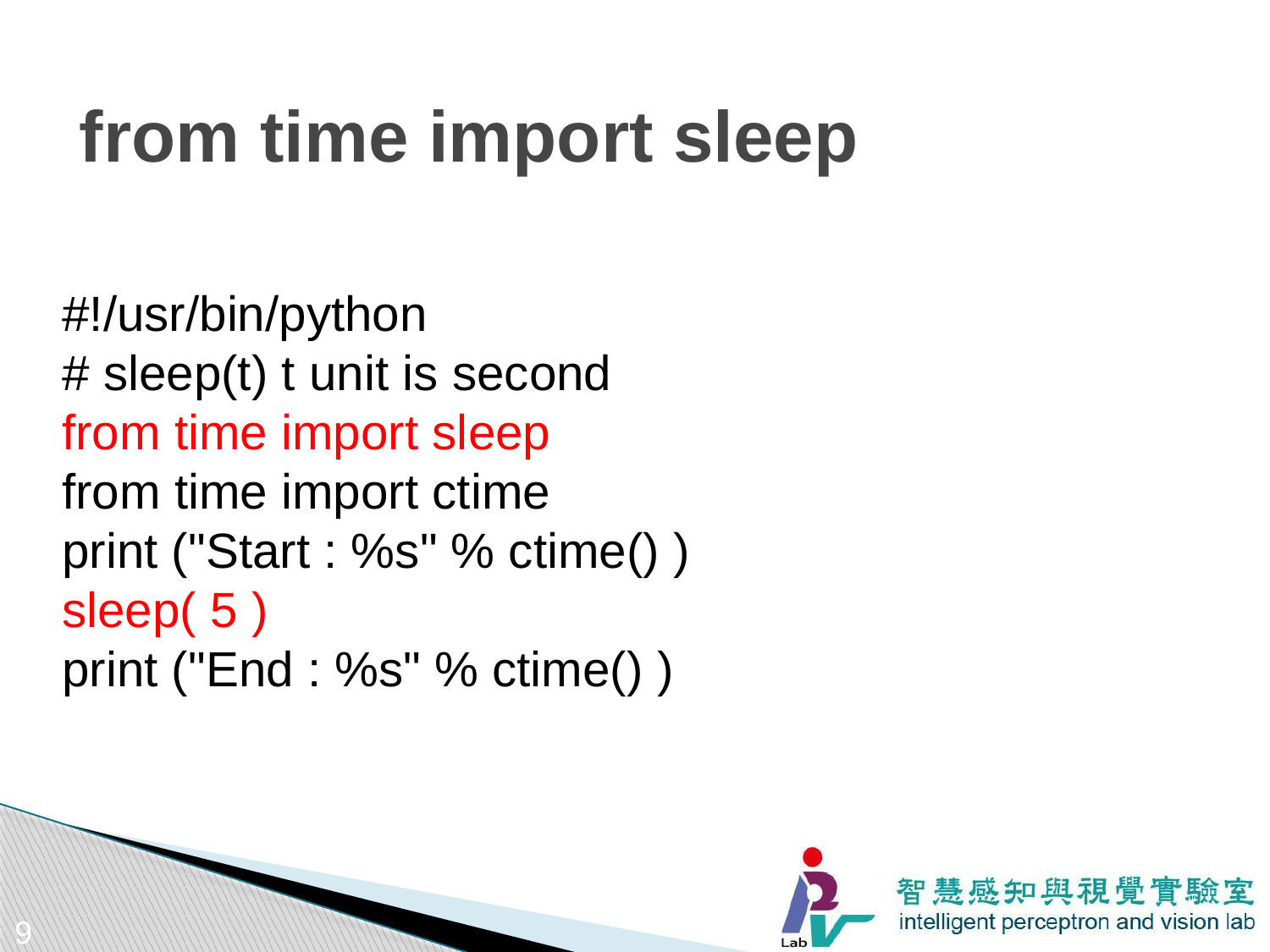

# from time import sleep
#!/usr/bin/python
# sleep(t) t unit is second
from time import sleep
from time import ctime
print ("Start : %s" % ctime() )
sleep( 5 )
print ("End : %s" % ctime() )